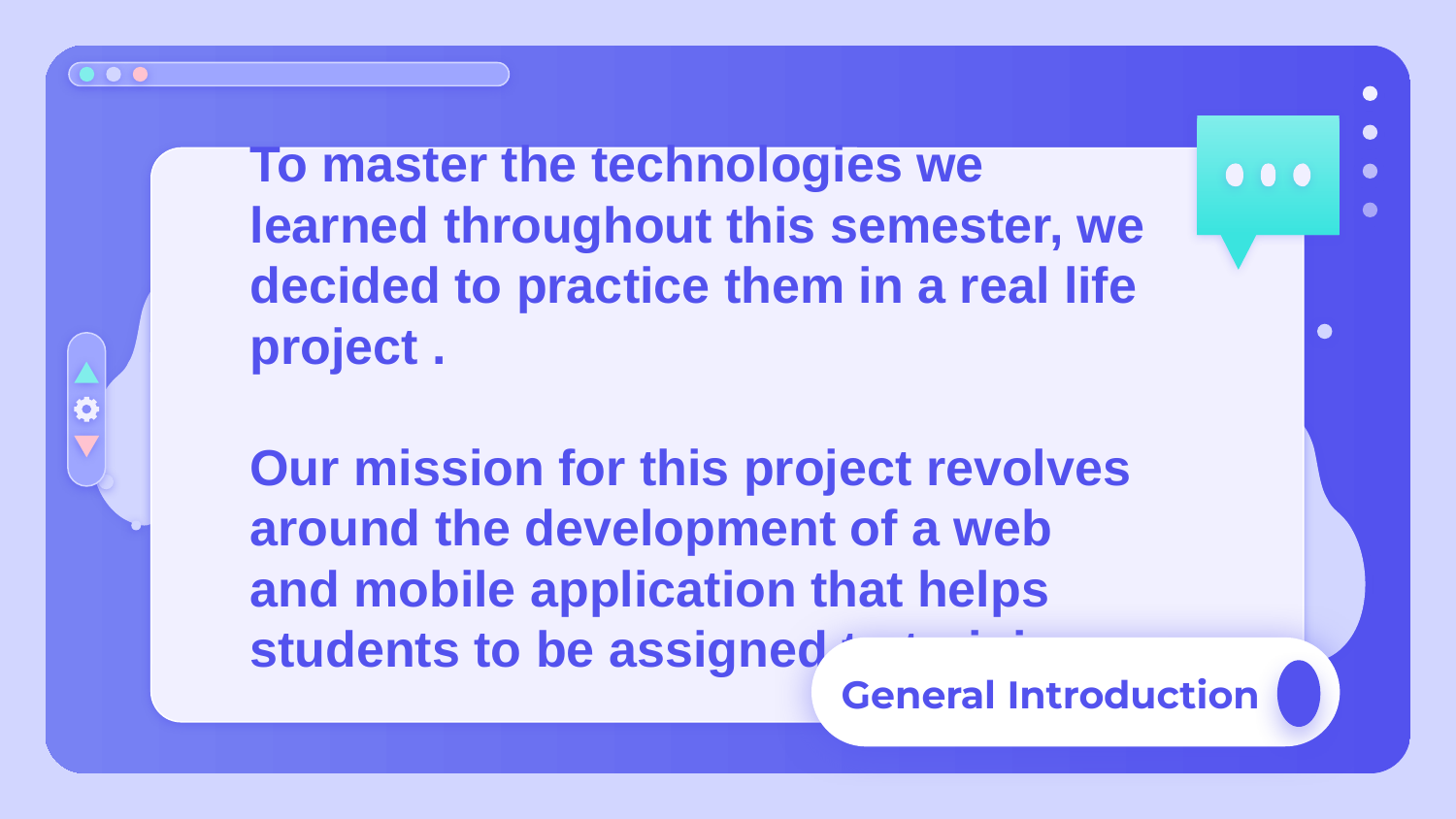

To master the technologies we learned throughout this semester, we decided to practice them in a real life project .

Our mission for this project revolves around the development of a web and mobile application that helps students to be assigned to trainings .

# General Introduction